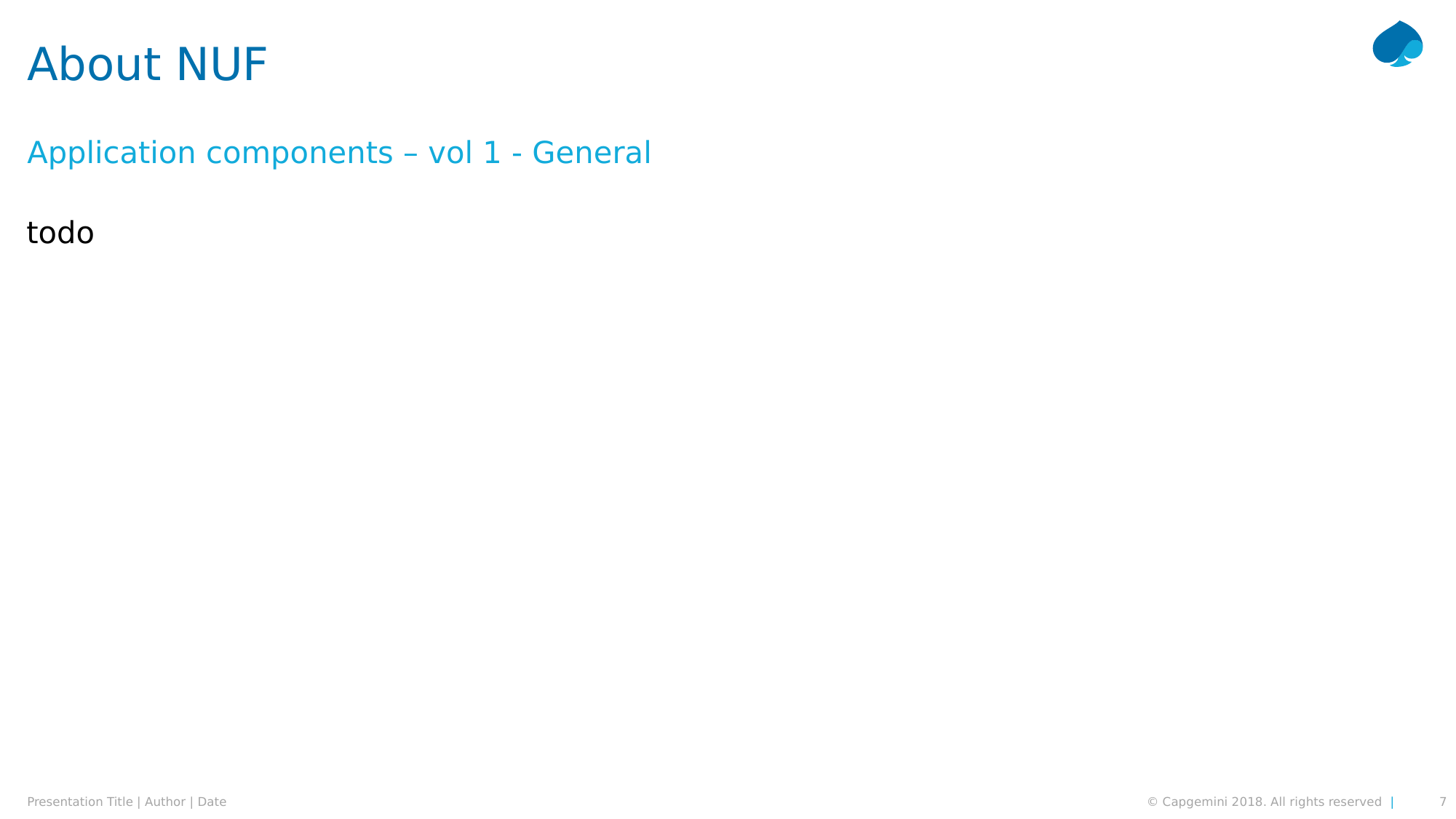

# About NUF
Application components – vol 1 - General
todo